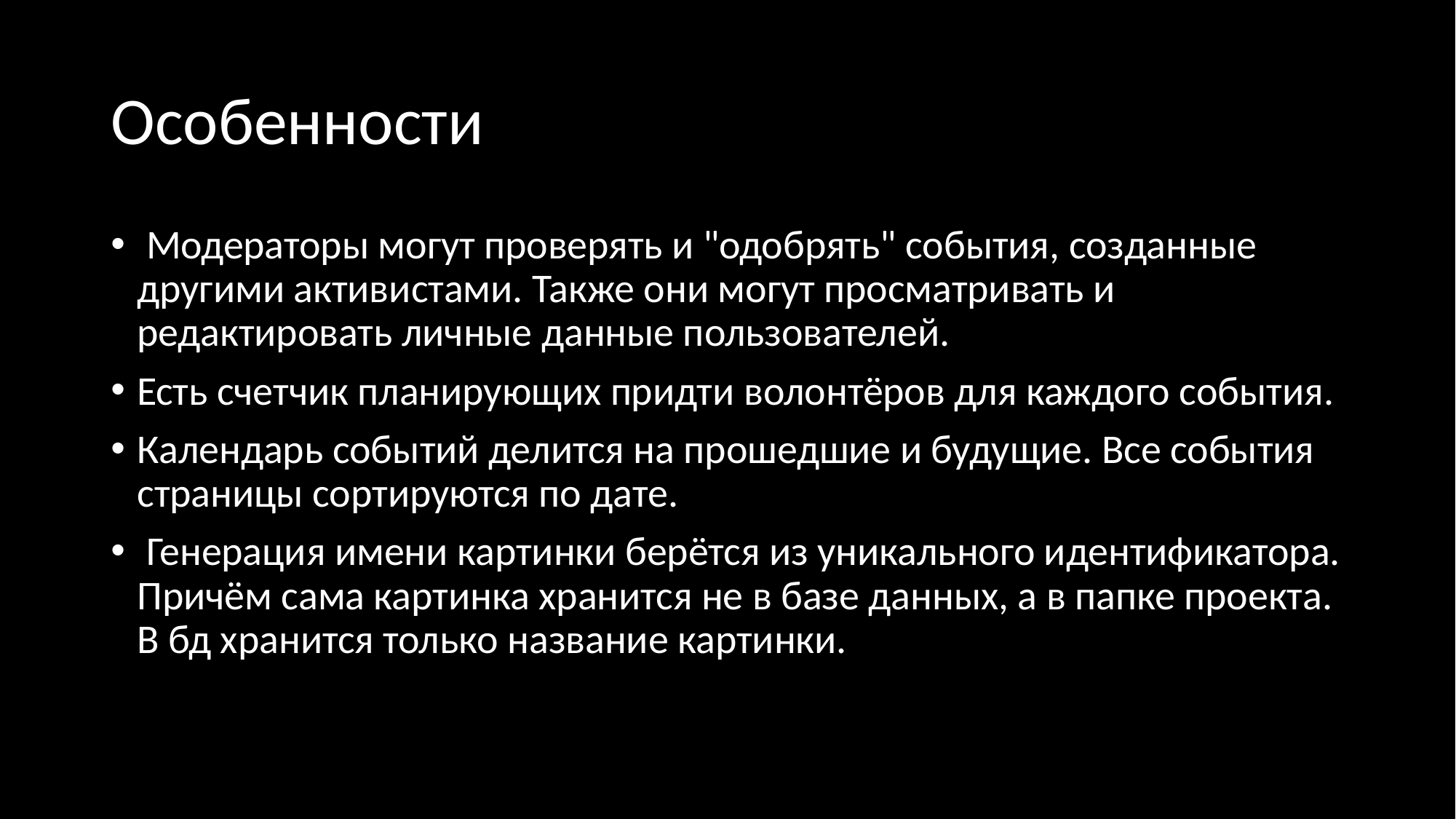

# Особенности
 Модераторы могут проверять и "одобрять" события, созданные другими активистами. Также они могут просматривать и редактировать личные данные пользователей.
Есть счетчик планирующих придти волонтёров для каждого события.
Календарь событий делится на прошедшие и будущие. Все события страницы сортируются по дате.
 Генерация имени картинки берётся из уникального идентификатора. Причём сама картинка хранится не в базе данных, а в папке проекта. В бд хранится только название картинки.